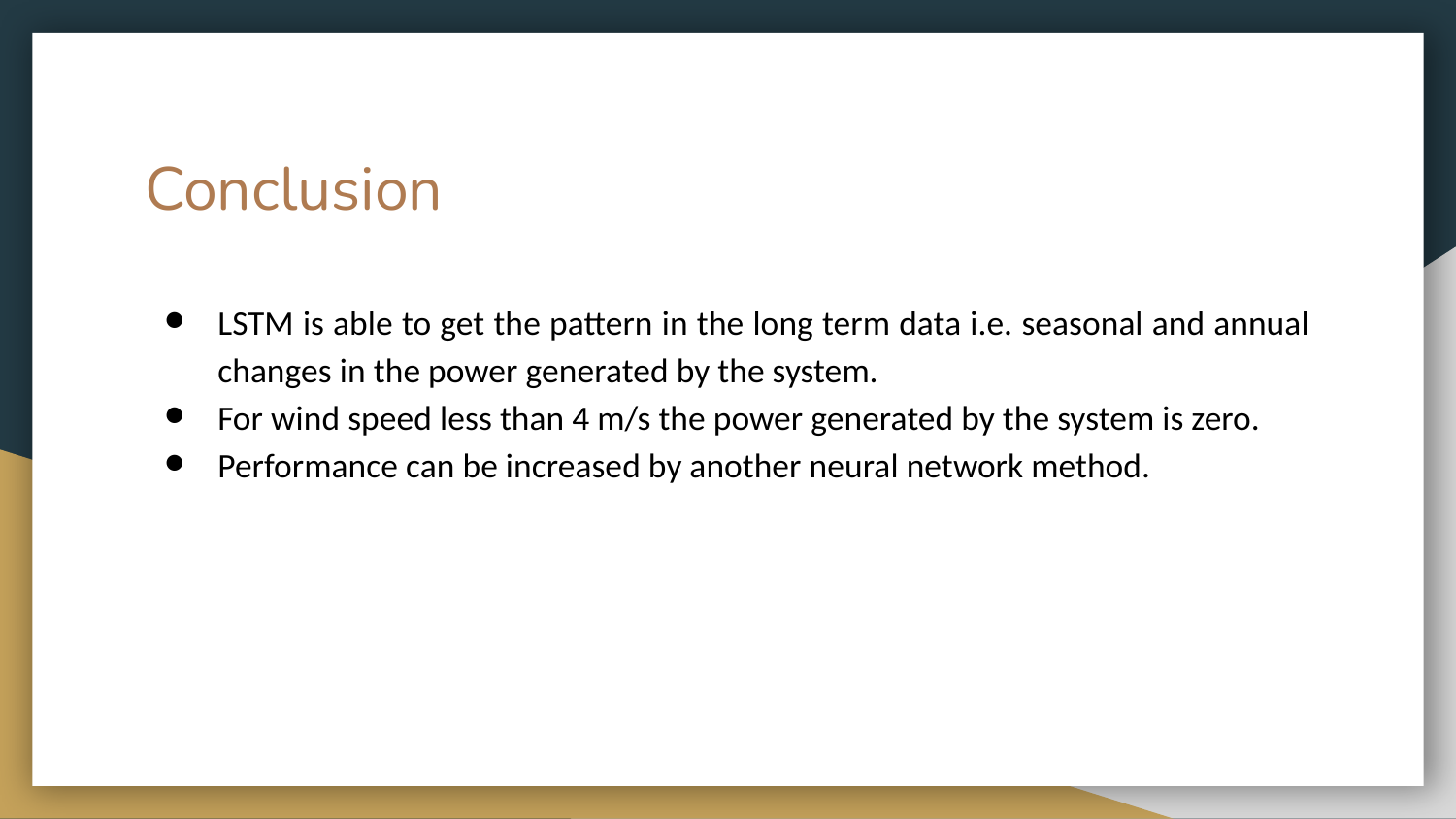

# Conclusion
LSTM is able to get the pattern in the long term data i.e. seasonal and annual changes in the power generated by the system.
For wind speed less than 4 m/s the power generated by the system is zero.
Performance can be increased by another neural network method.